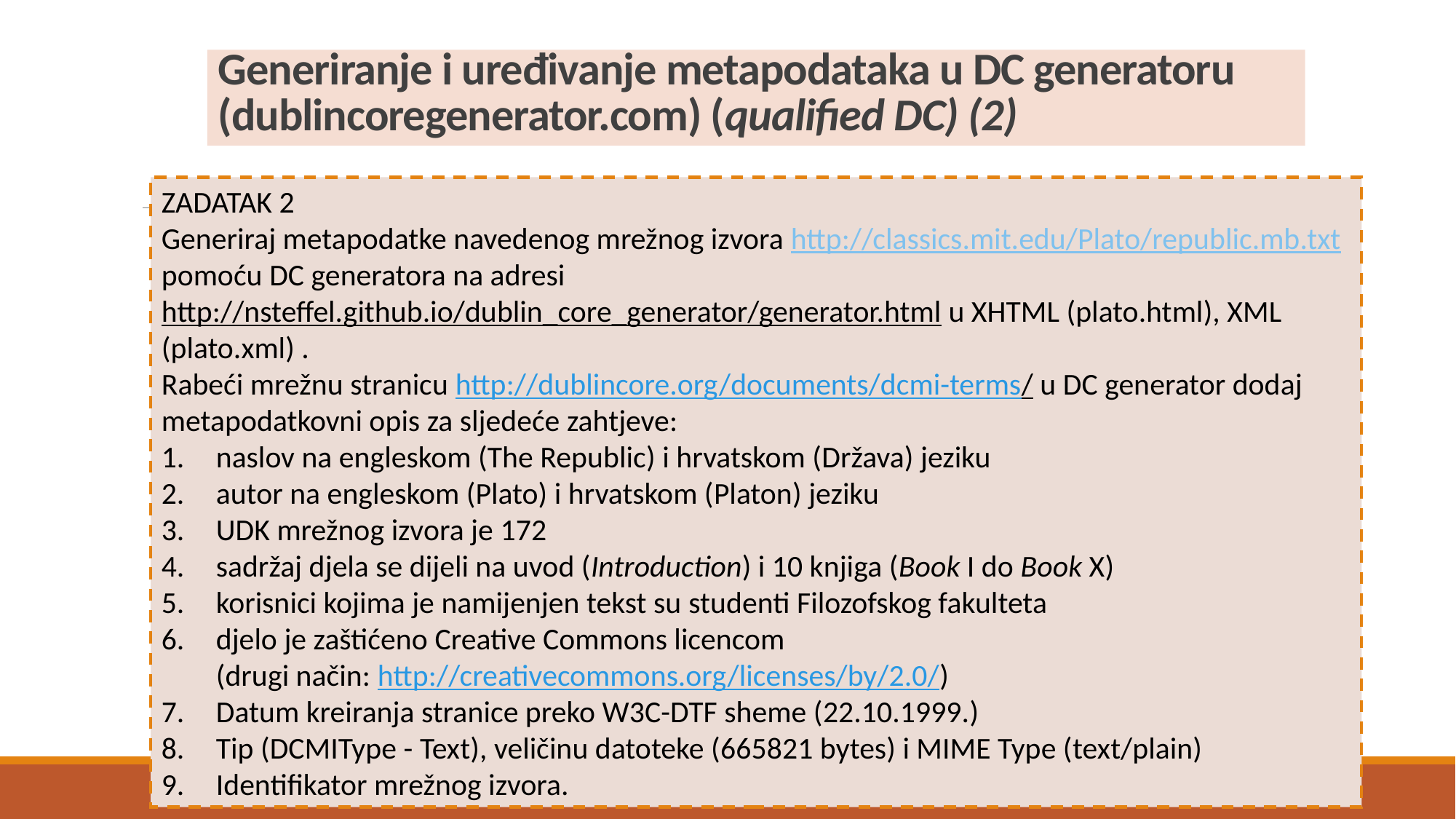

Generiranje i uređivanje metapodataka u DC generatoru (dublincoregenerator.com) (qualified DC) (2)
ZADATAK 2
Generiraj metapodatke navedenog mrežnog izvora http://classics.mit.edu/Plato/republic.mb.txt pomoću DC generatora na adresi http://nsteffel.github.io/dublin_core_generator/generator.html u XHTML (plato.html), XML (plato.xml) .
Rabeći mrežnu stranicu http://dublincore.org/documents/dcmi-terms/ u DC generator dodaj metapodatkovni opis za sljedeće zahtjeve:
naslov na engleskom (The Republic) i hrvatskom (Država) jeziku
autor na engleskom (Plato) i hrvatskom (Platon) jeziku
UDK mrežnog izvora je 172
sadržaj djela se dijeli na uvod (Introduction) i 10 knjiga (Book I do Book X)
korisnici kojima je namijenjen tekst su studenti Filozofskog fakulteta
djelo je zaštićeno Creative Commons licencom
(drugi način: http://creativecommons.org/licenses/by/2.0/)
Datum kreiranja stranice preko W3C-DTF sheme (22.10.1999.)
Tip (DCMIType - Text), veličinu datoteke (665821 bytes) i MIME Type (text/plain)
Identifikator mrežnog izvora.